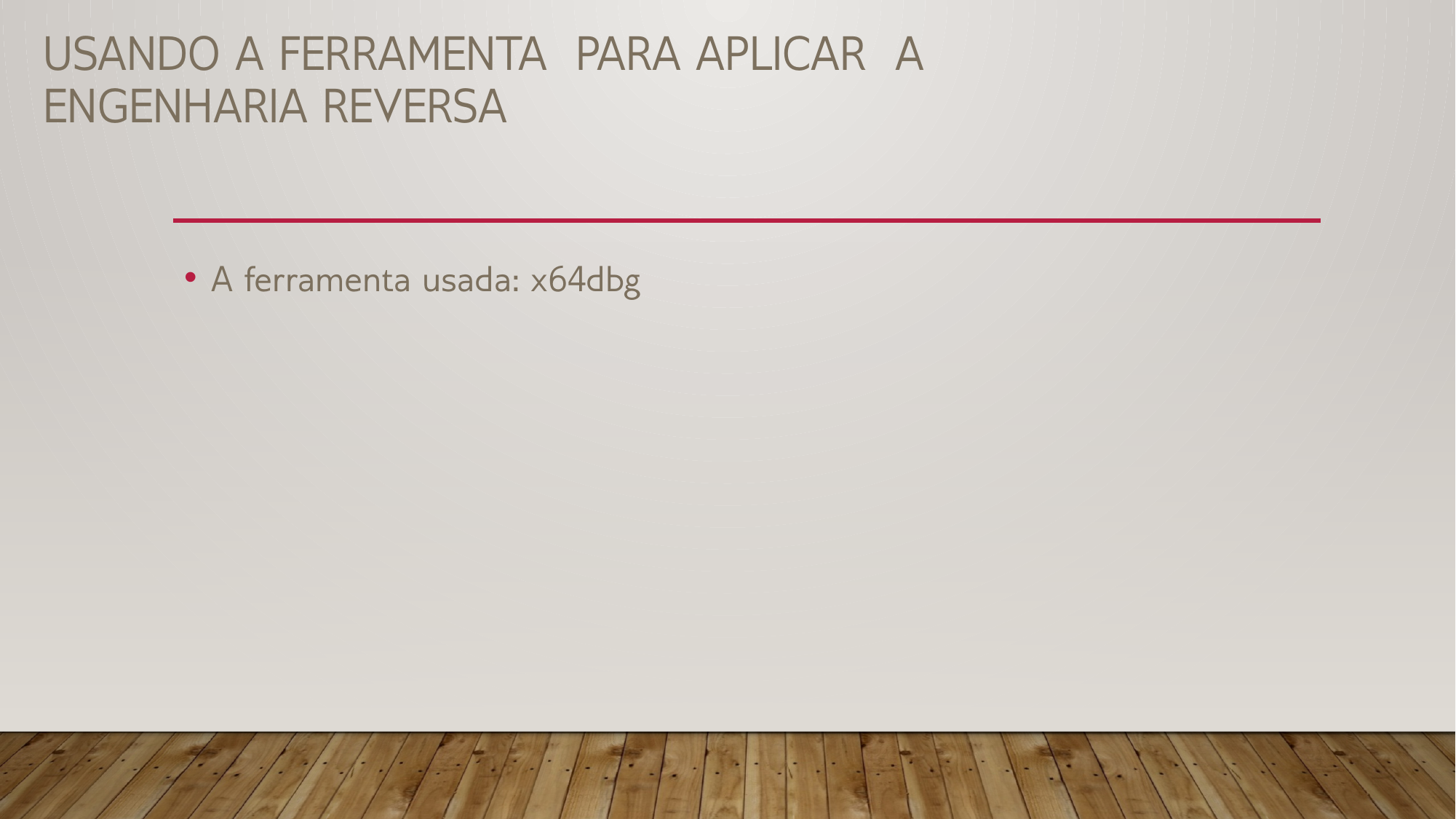

# Usando a ferramenta  para aplicar  a engenharia reversa
A ferramenta usada: x64dbg